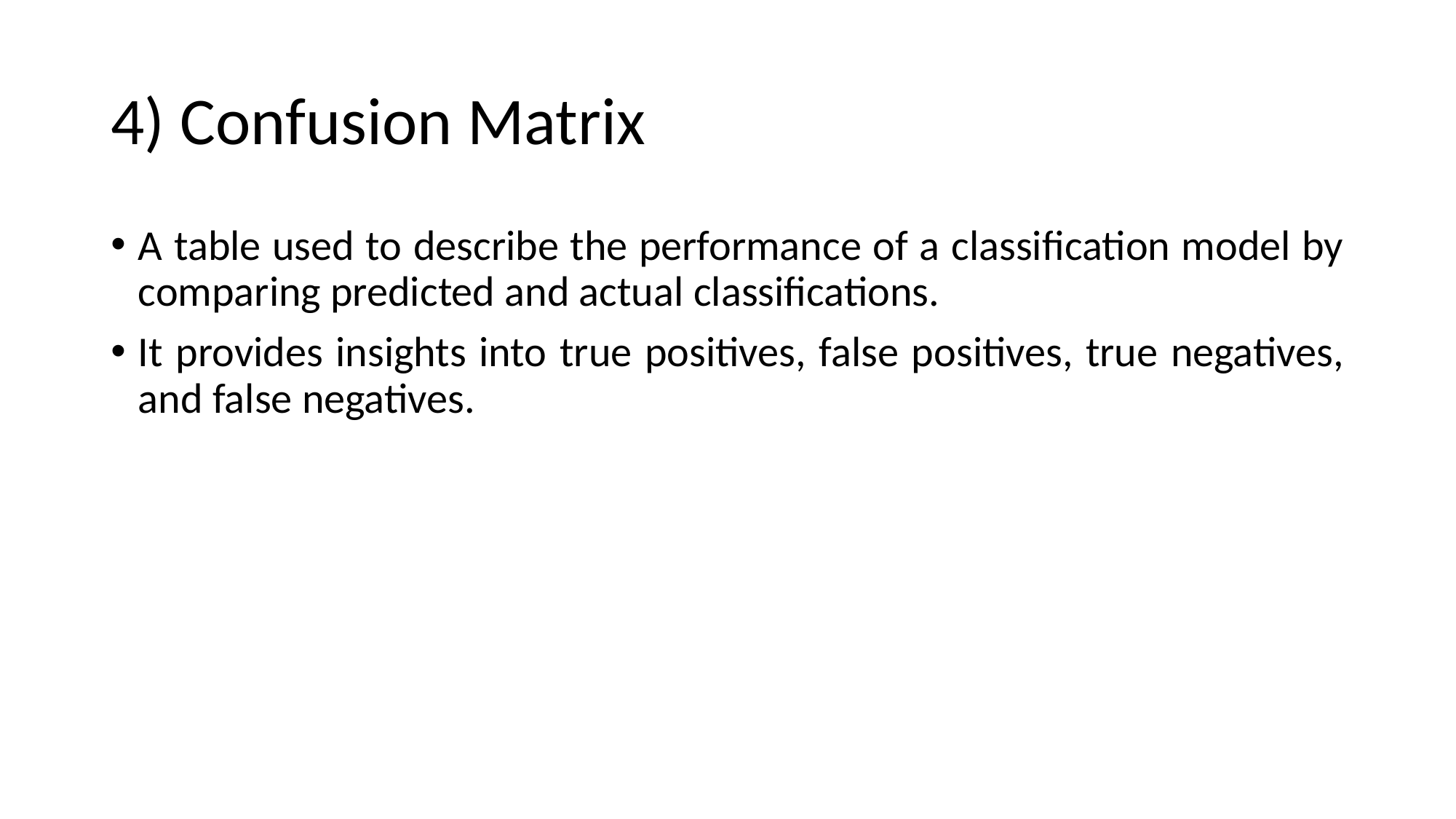

# 4) Confusion Matrix
A table used to describe the performance of a classification model by comparing predicted and actual classifications.
It provides insights into true positives, false positives, true negatives, and false negatives.